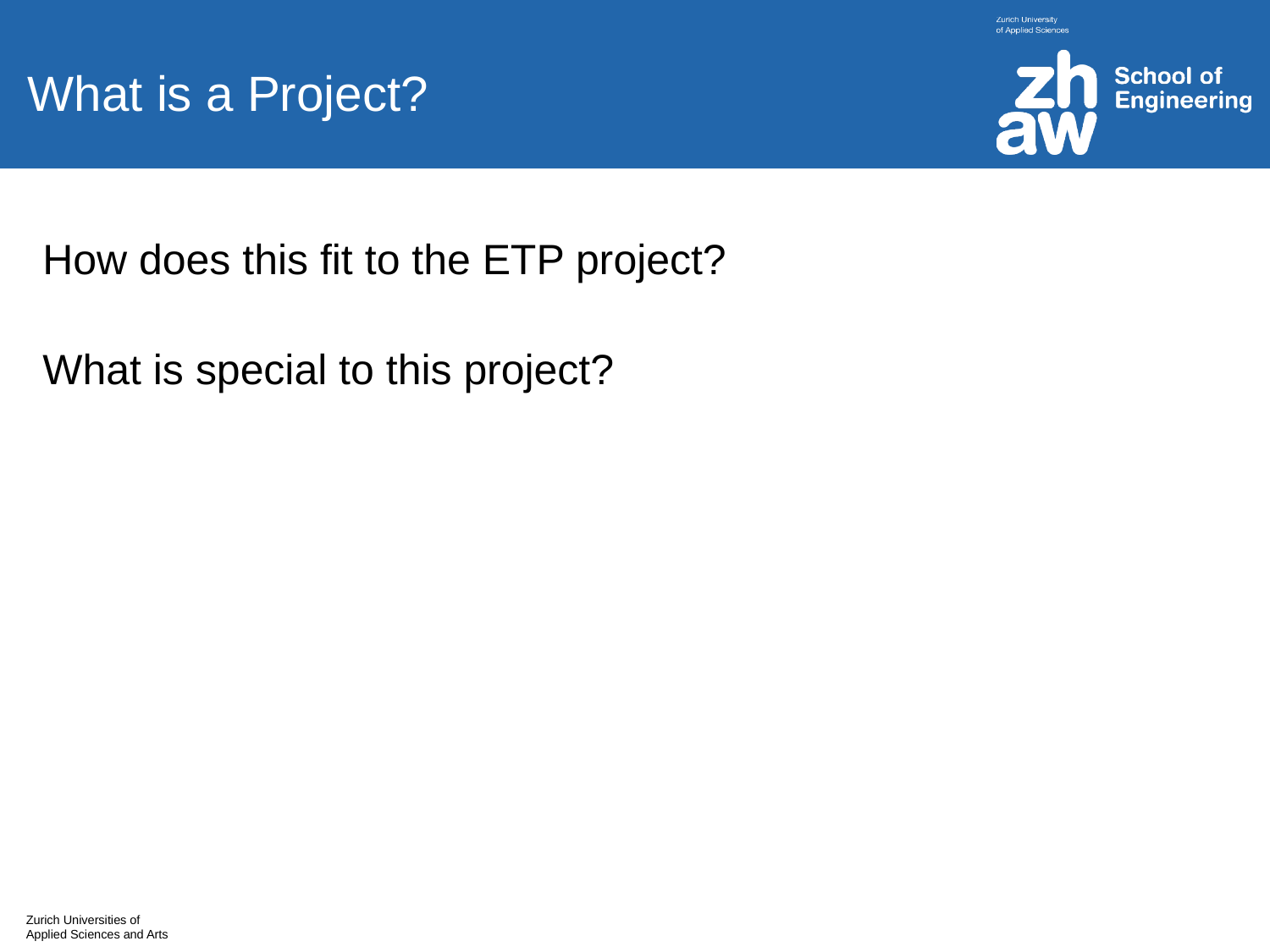

# What is a Project?
How does this fit to the ETP project?
What is special to this project?